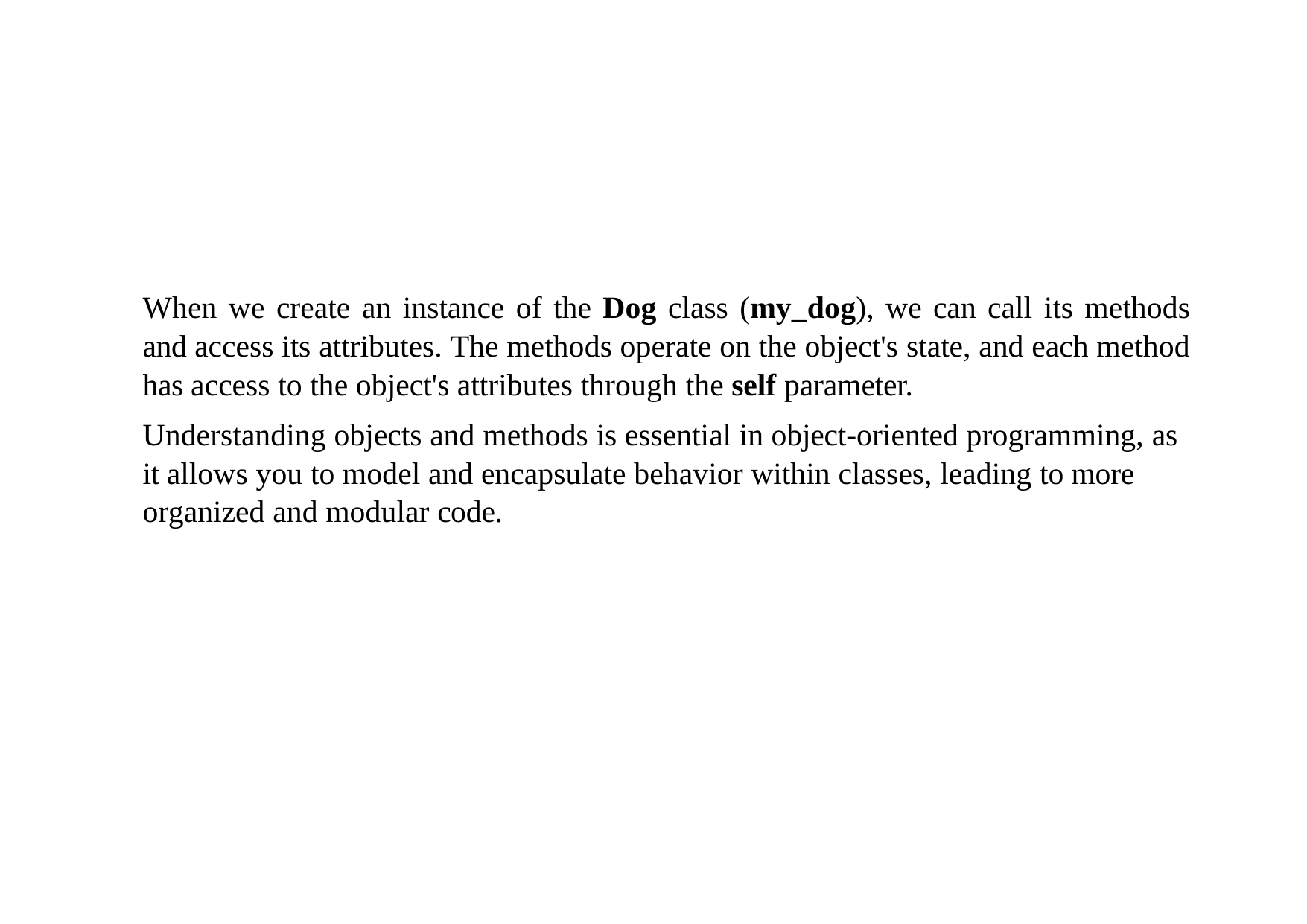

When we create an instance of the Dog class (my_dog), we can call its methods and access its attributes. The methods operate on the object's state, and each method has access to the object's attributes through the self parameter.
Understanding objects and methods is essential in object-oriented programming, as it allows you to model and encapsulate behavior within classes, leading to more organized and modular code.